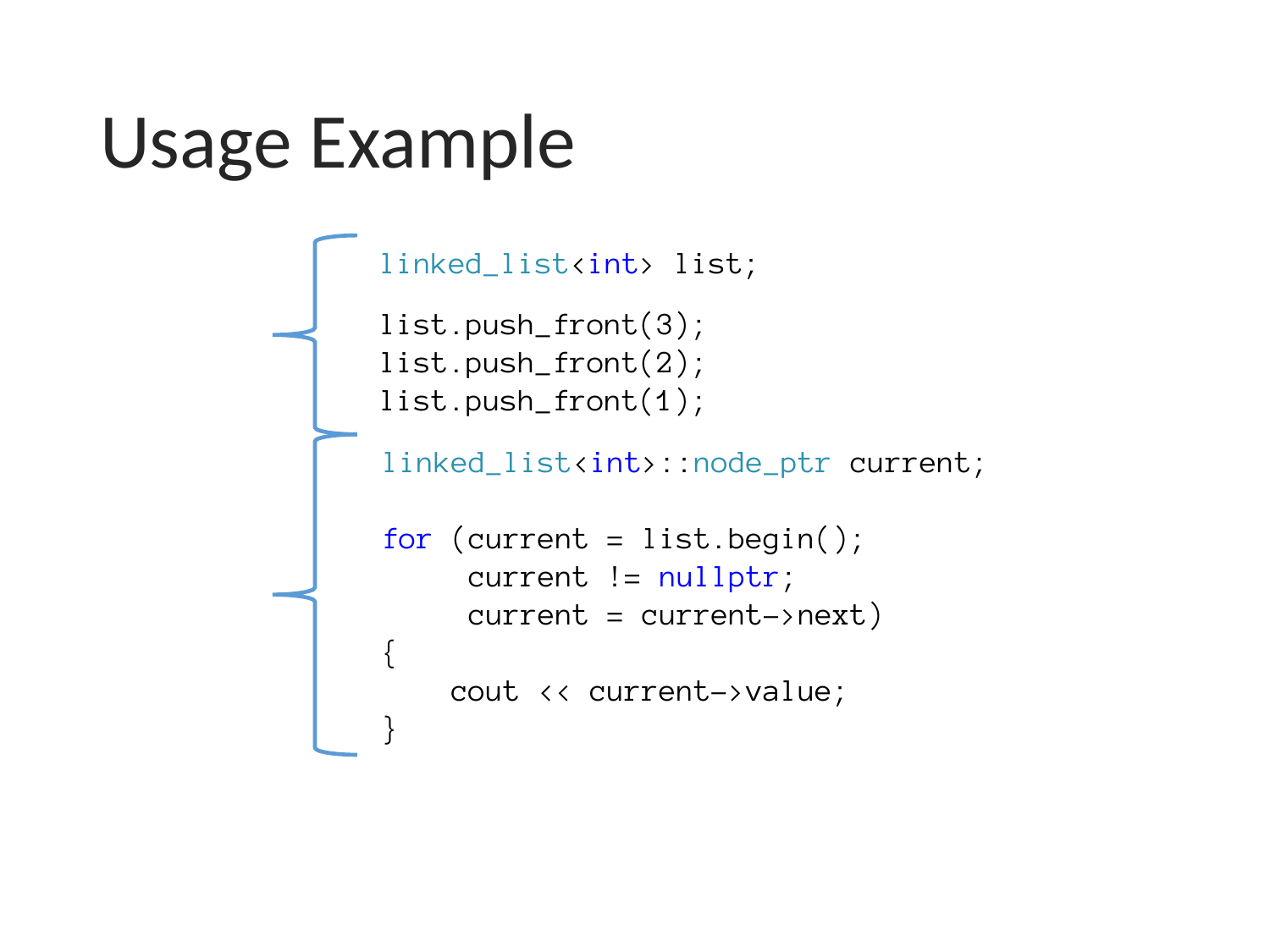

# Usage Example

linked_list<int> list;
list.push_front(3);
list.push_front(2);
list.push_front(1);

linked_list<int>::node_ptr current;

for (current = list.begin();
     current != nullptr;
     current = current->next)
{
    cout << current->value;
}